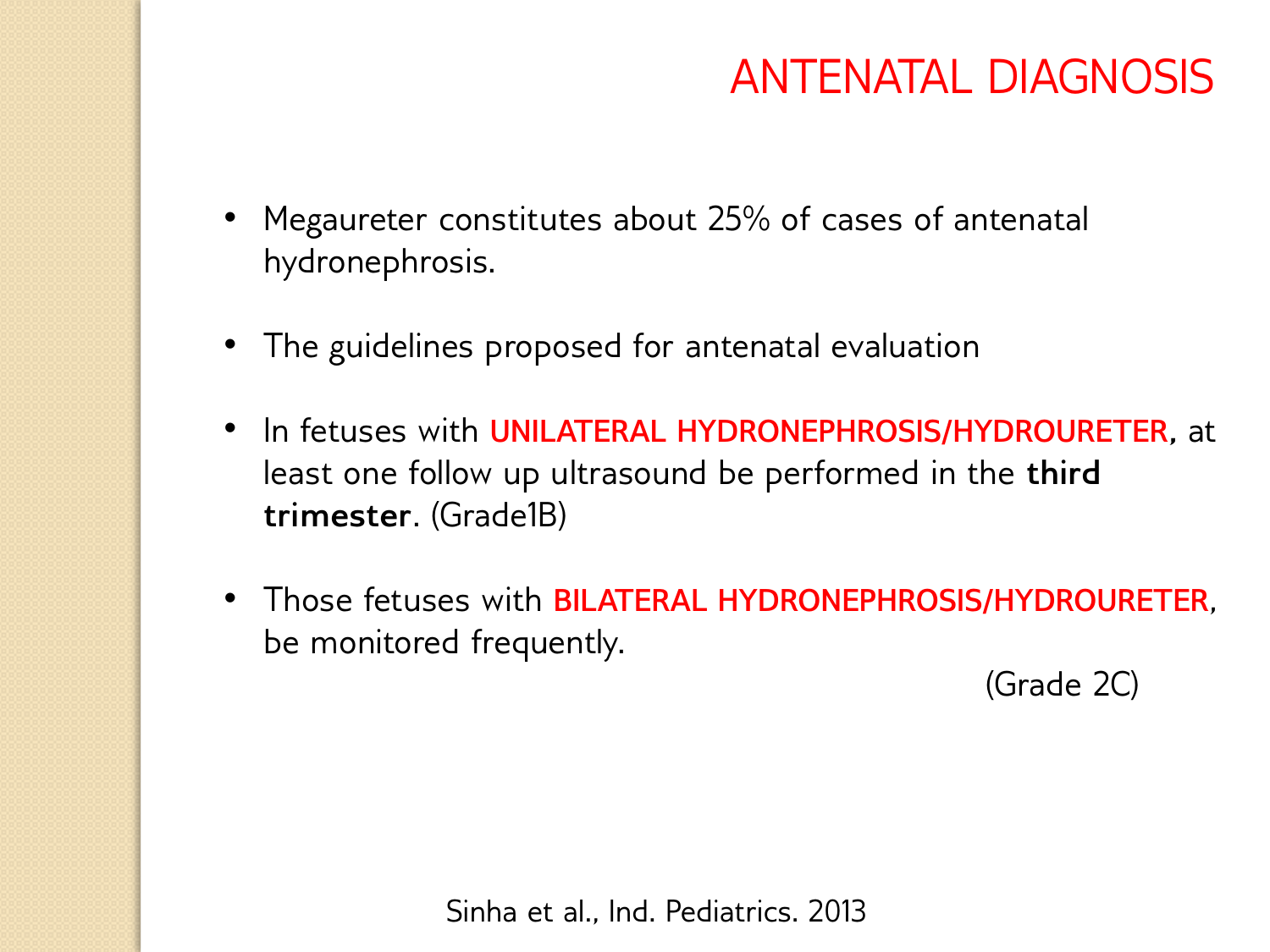

ANTENATAL DIAGNOSIS

Megaureter constitutes about 25% of cases of antenatal hydronephrosis.

The guidelines proposed for antenatal evaluation

In fetuses with UNILATERAL HYDRONEPHROSIS/HYDROURETER, at least one follow up ultrasound be performed in the third trimester. (Grade1B)

Those fetuses with BILATERAL HYDRONEPHROSIS/HYDROURETER, be monitored frequently.
						(Grade 2C)

Sinha et al., Ind. Pediatrics. 2013